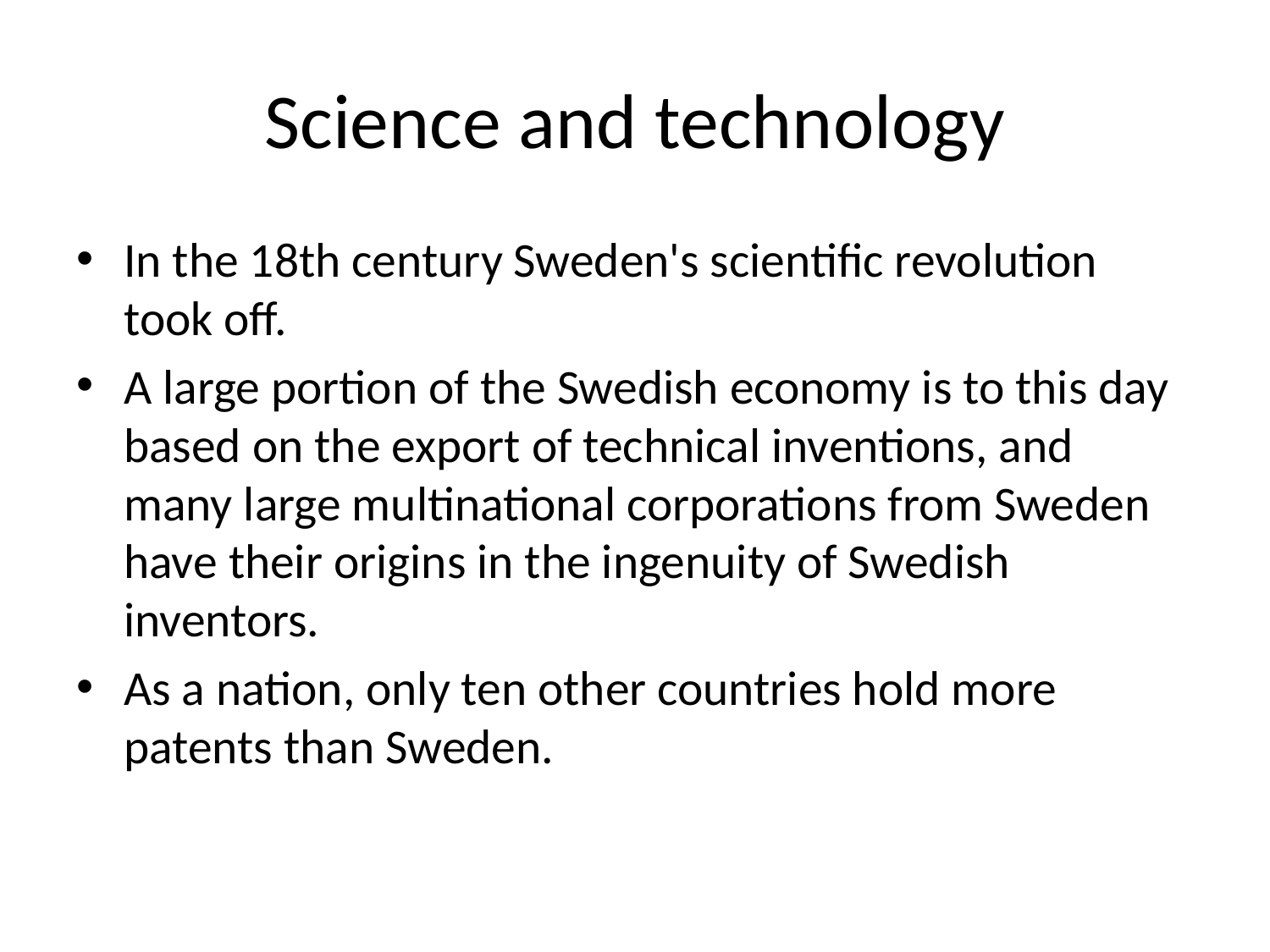

# Science and technology
In the 18th century Sweden's scientific revolution took off.
A large portion of the Swedish economy is to this day based on the export of technical inventions, and many large multinational corporations from Sweden have their origins in the ingenuity of Swedish inventors.
As a nation, only ten other countries hold more patents than Sweden.